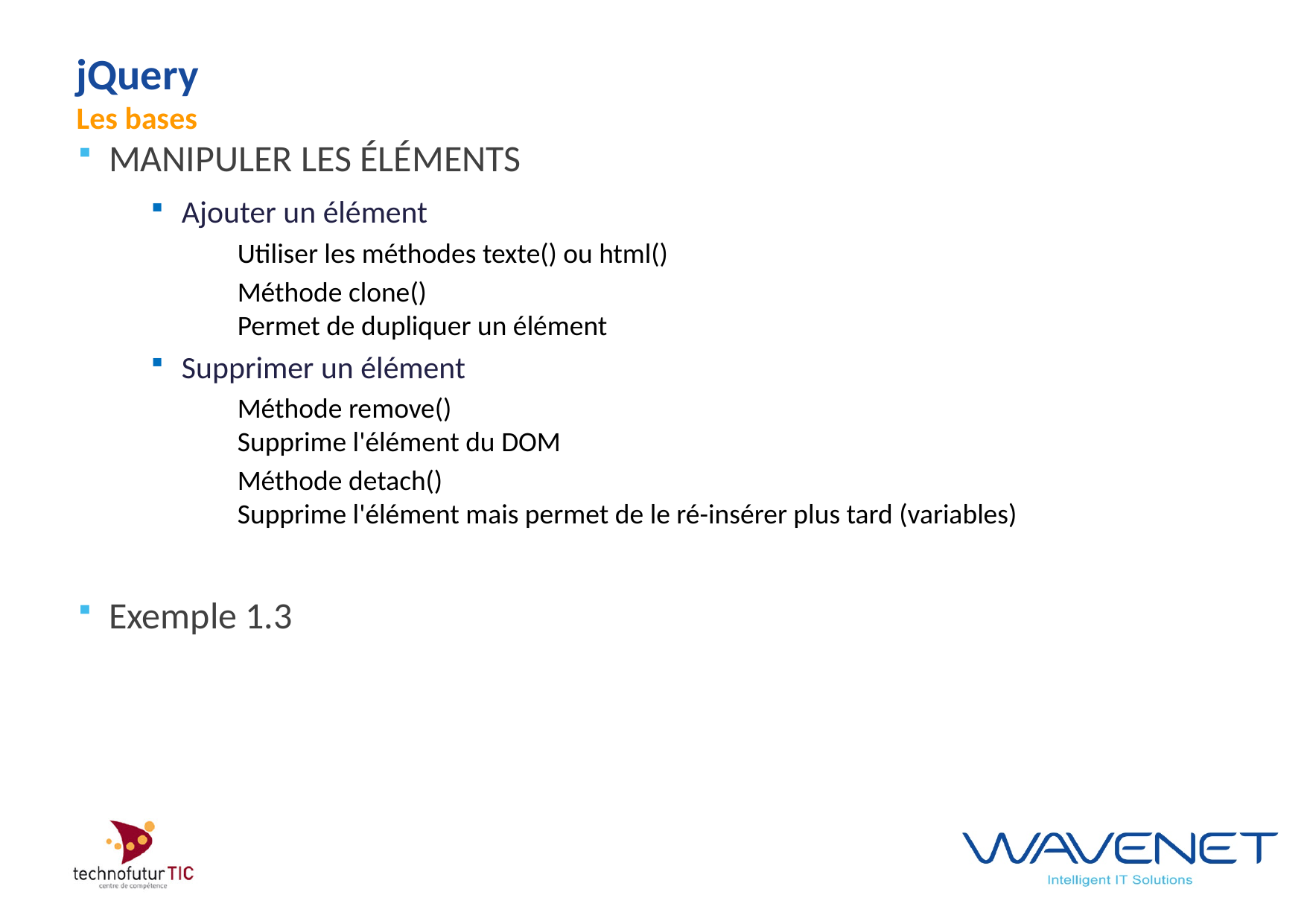

# jQuery Les bases
MANIPULER LES ÉLÉMENTS
Ajouter un élément
Utiliser les méthodes texte() ou html()
Méthode clone()
Permet de dupliquer un élément
Supprimer un élément
Méthode remove()
Supprime l'élément du DOM
Méthode detach()
Supprime l'élément mais permet de le ré-insérer plus tard (variables)

Exemple 1.3